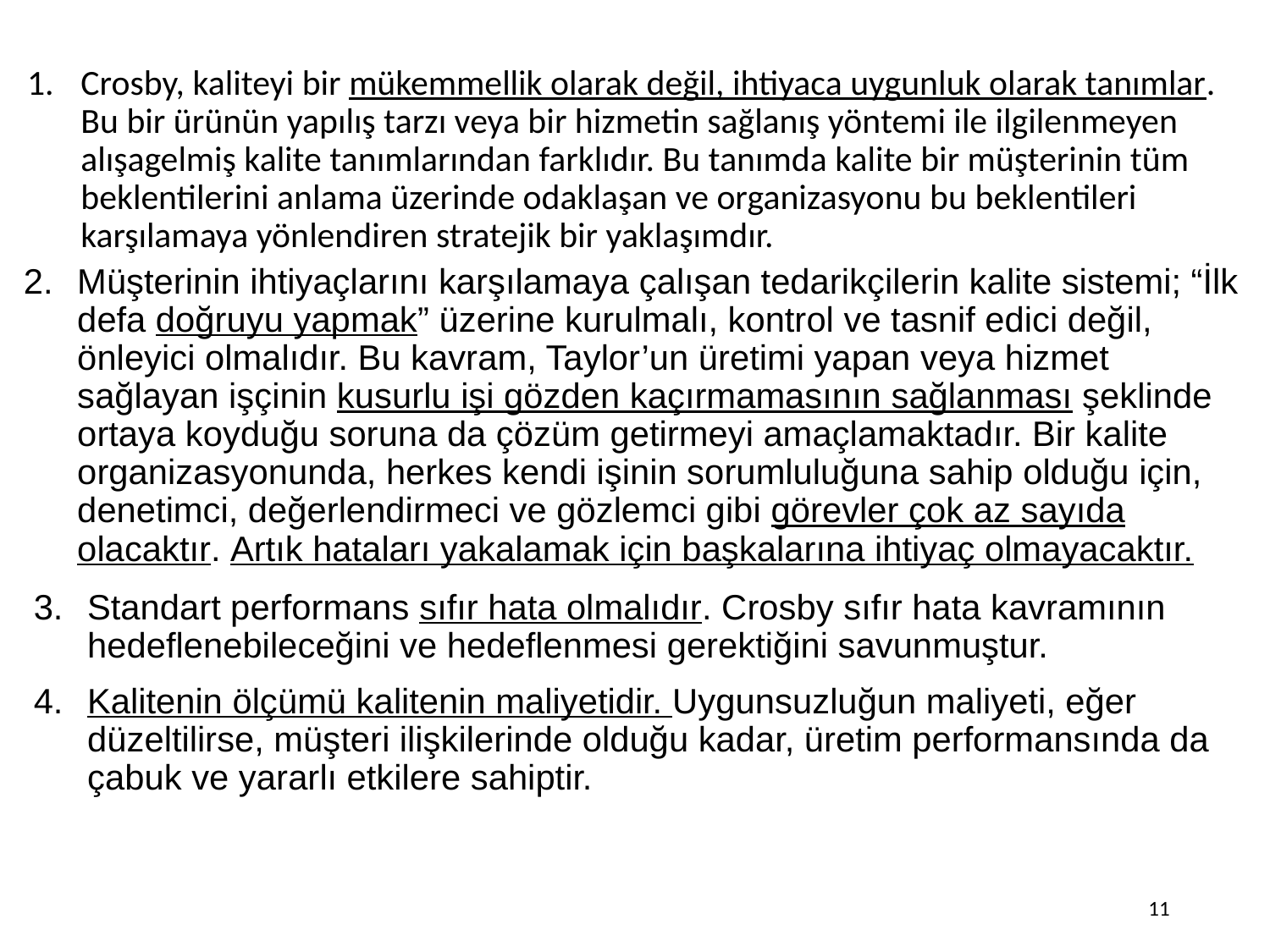

Crosby, kaliteyi bir mükemmellik olarak değil, ihtiyaca uygunluk olarak tanımlar. Bu bir ürünün yapılış tarzı veya bir hizmetin sağlanış yöntemi ile ilgilenmeyen alışagelmiş kalite tanımlarından farklıdır. Bu tanımda kalite bir müşterinin tüm beklentilerini anlama üzerinde odaklaşan ve organizasyonu bu beklentileri karşılamaya yönlendiren stratejik bir yaklaşımdır.
Müşterinin ihtiyaçlarını karşılamaya çalışan tedarikçilerin kalite sistemi; “İlk defa doğruyu yapmak” üzerine kurulmalı, kontrol ve tasnif edici değil, önleyici olmalıdır. Bu kavram, Taylor’un üretimi yapan veya hizmet sağlayan işçinin kusurlu işi gözden kaçırmamasının sağlanması şeklinde ortaya koyduğu soruna da çözüm getirmeyi amaçlamaktadır. Bir kalite organizasyonunda, herkes kendi işinin sorumluluğuna sahip olduğu için, denetimci, değerlendirmeci ve gözlemci gibi görevler çok az sayıda olacaktır. Artık hataları yakalamak için başkalarına ihtiyaç olmayacaktır.
Standart performans sıfır hata olmalıdır. Crosby sıfır hata kavramının hedeflenebileceğini ve hedeflenmesi gerektiğini savunmuştur.
Kalitenin ölçümü kalitenin maliyetidir. Uygunsuzluğun maliyeti, eğer düzeltilirse, müşteri ilişkilerinde olduğu kadar, üretim performansında da çabuk ve yararlı etkilere sahiptir.
11